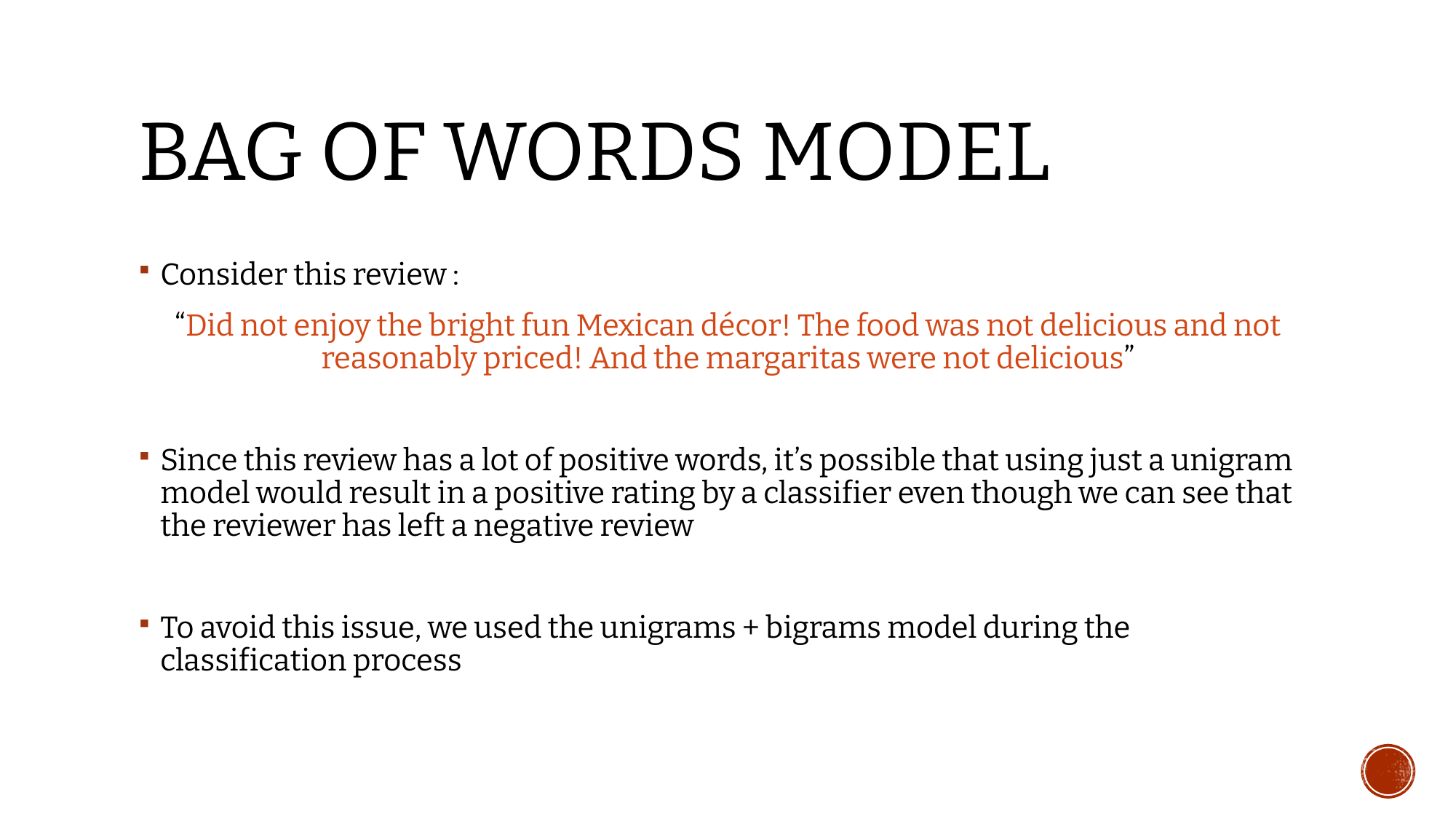

# Bag of Words MODEL
Consider this review :
“Did not enjoy the bright fun Mexican décor! The food was not delicious and not reasonably priced! And the margaritas were not delicious”

Since this review has a lot of positive words, it’s possible that using just a unigram model would result in a positive rating by a classifier even though we can see that the reviewer has left a negative review

To avoid this issue, we used the unigrams + bigrams model during the classification process